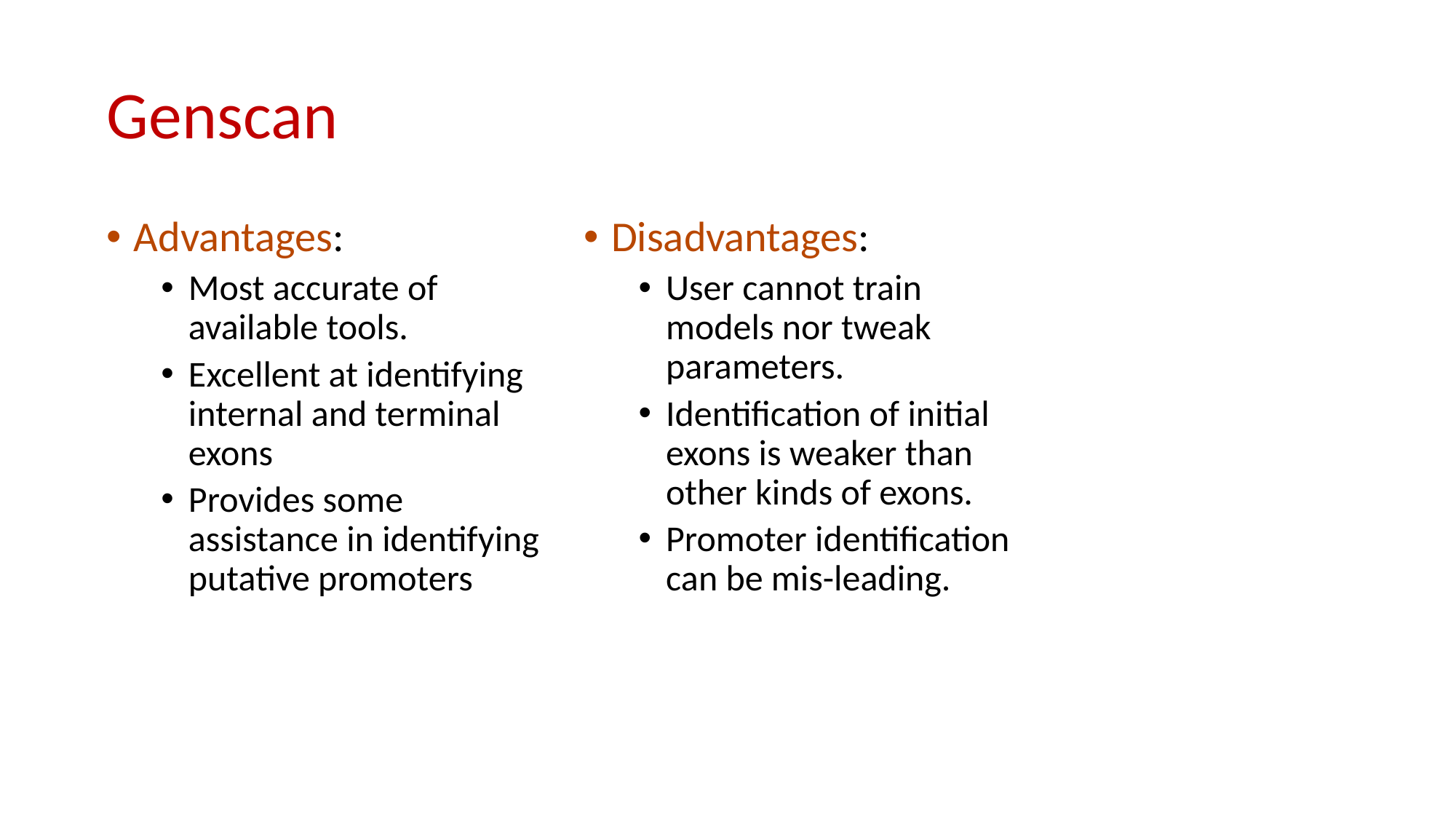

# Genscan
Advantages:
Most accurate of available tools.
Excellent at identifying internal and terminal exons
Provides some assistance in identifying putative promoters
Disadvantages:
User cannot train models nor tweak parameters.
Identification of initial exons is weaker than other kinds of exons.
Promoter identification can be mis-leading.